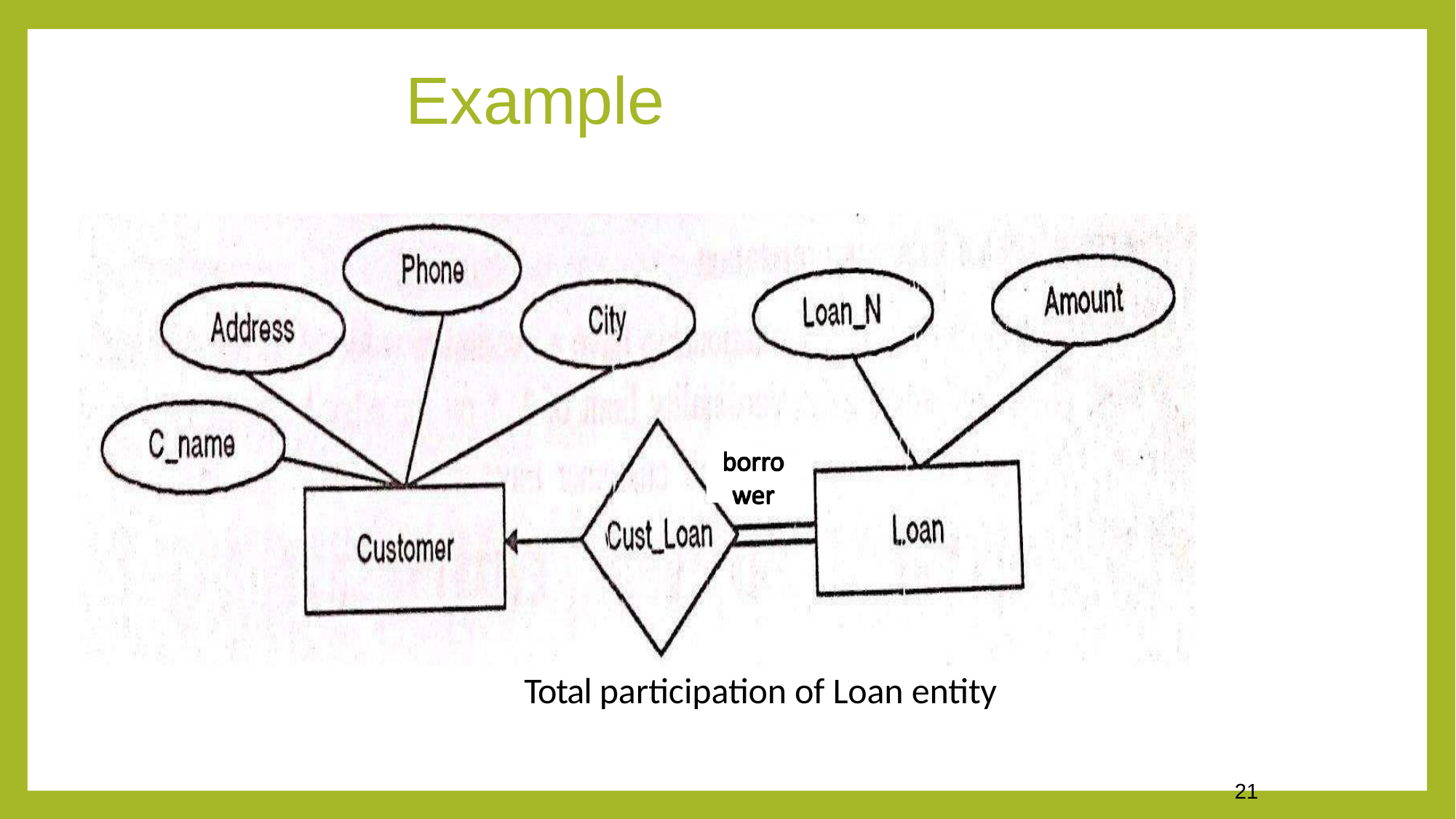

# Example

Total participation of Loan entity
21